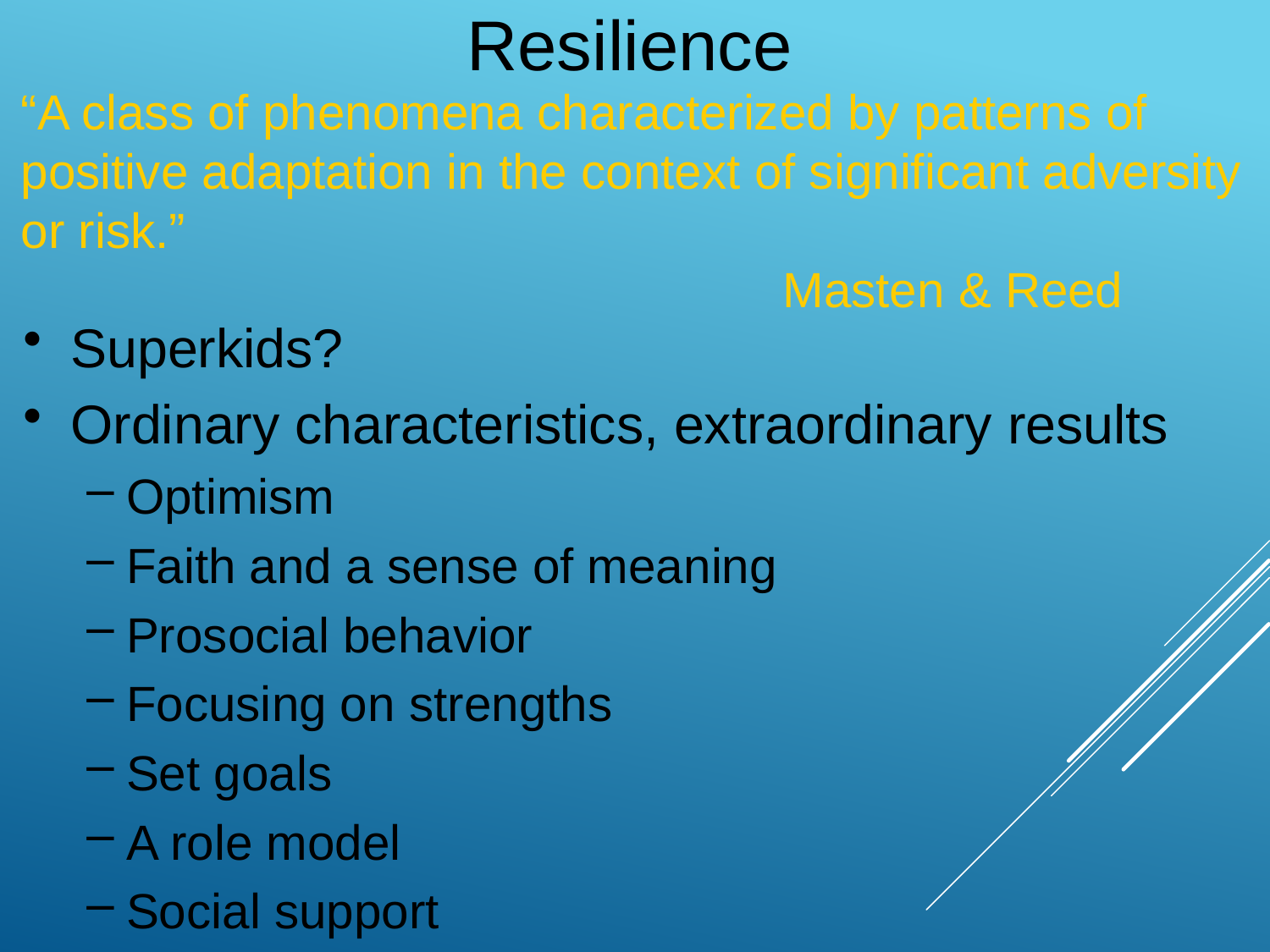

Resilience
“A class of phenomena characterized by patterns of positive adaptation in the context of significant adversity or risk.”
						Masten & Reed
Superkids?
Ordinary characteristics, extraordinary results
Optimism
Faith and a sense of meaning
Prosocial behavior
Focusing on strengths
Set goals
A role model
Social support